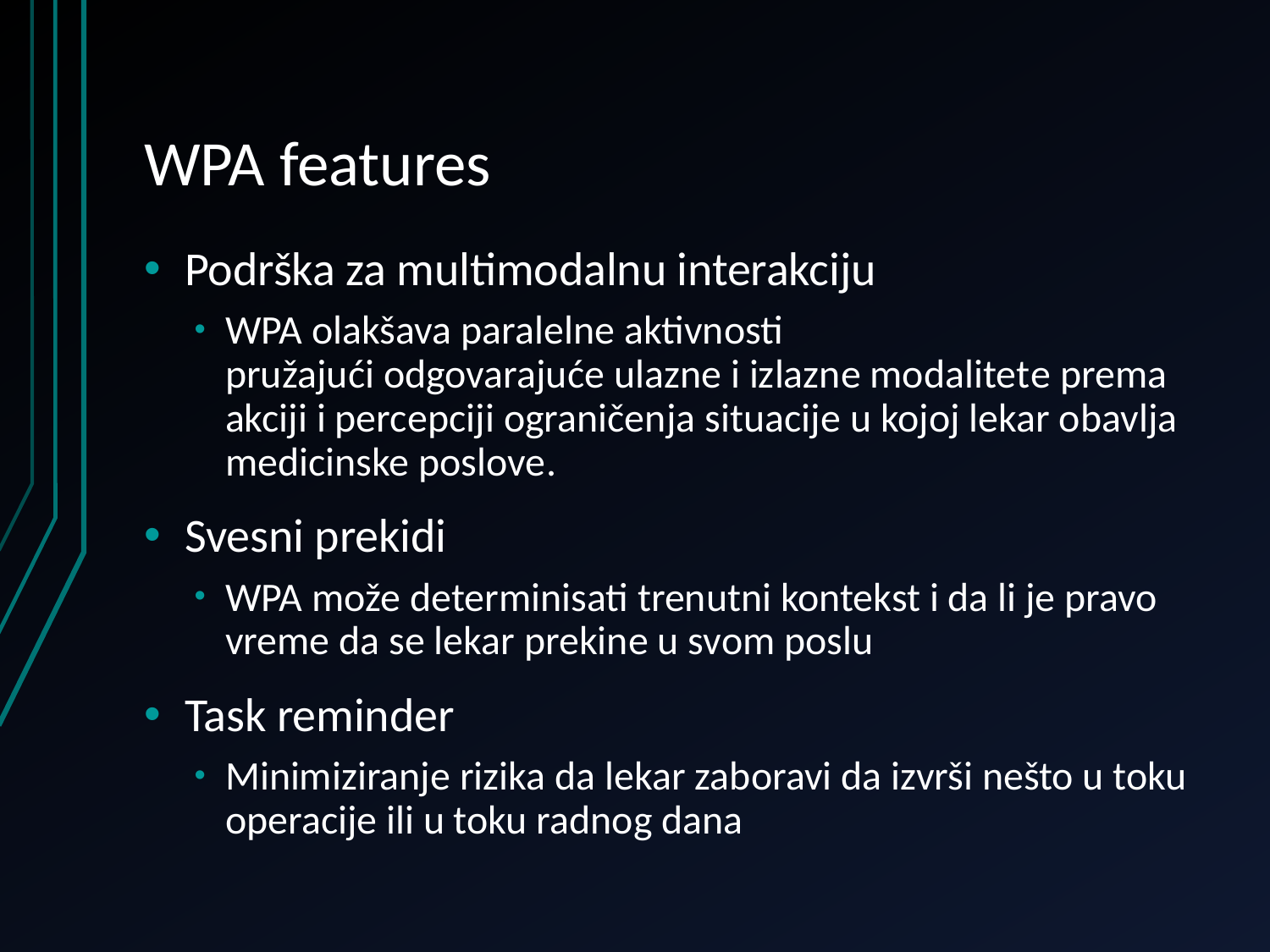

# WPA features
Podrška za multimodalnu interakciju
WPA olakšava paralelne aktivnosti
pružajući odgovarajuće ulazne i izlazne modalitete prema akciji i percepciji ograničenja situacije u kojoj lekar obavlja medicinske poslove.
Svesni prekidi
WPA može determinisati trenutni kontekst i da li je pravo vreme da se lekar prekine u svom poslu
Task reminder
Minimiziranje rizika da lekar zaboravi da izvrši nešto u toku operacije ili u toku radnog dana